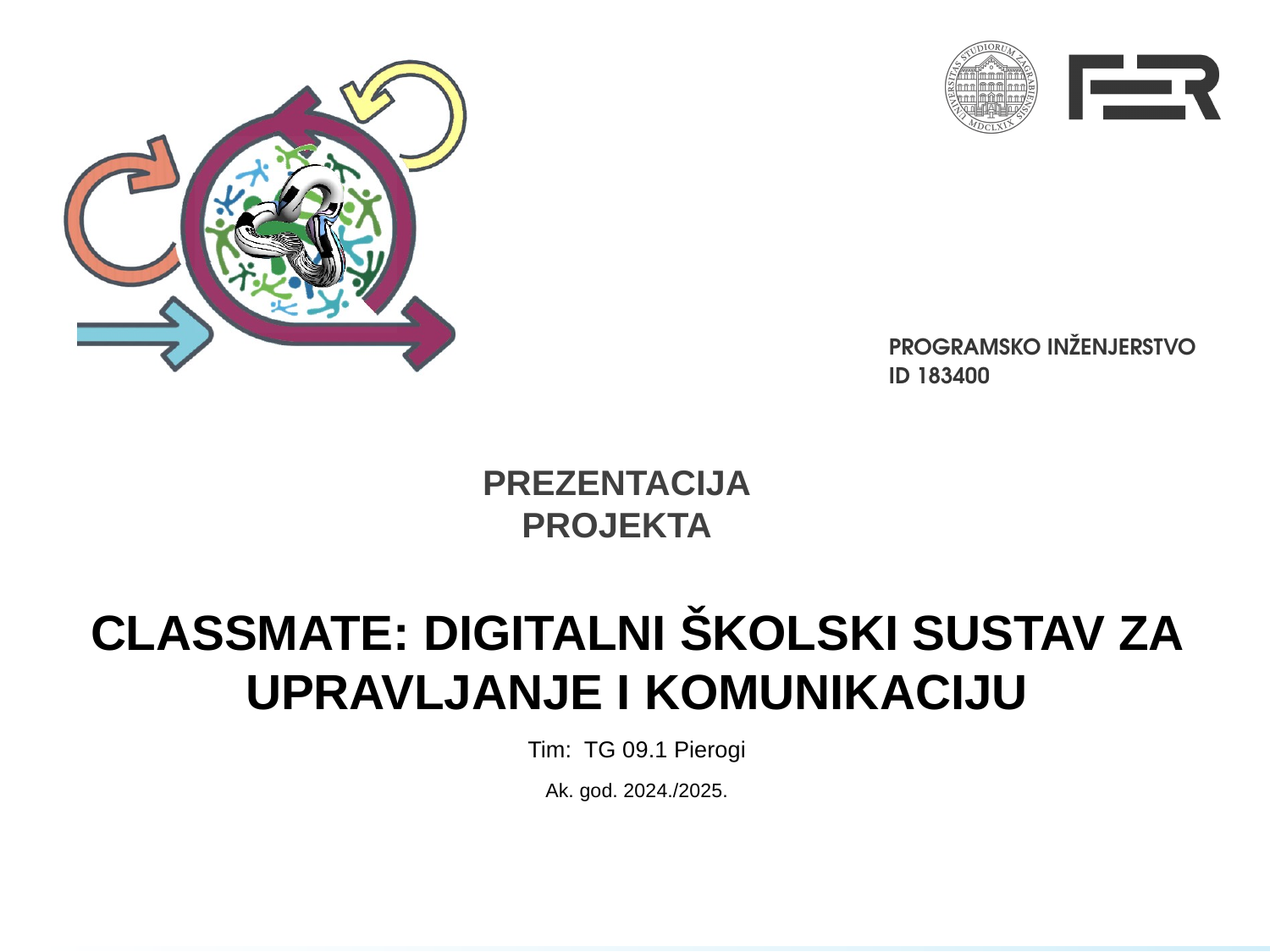

# ClassMate: Digitalni školski sustav za upravljanje i komunikaciju
Tim:  TG 09.1 Pierogi
Ak. god. 2024./2025.